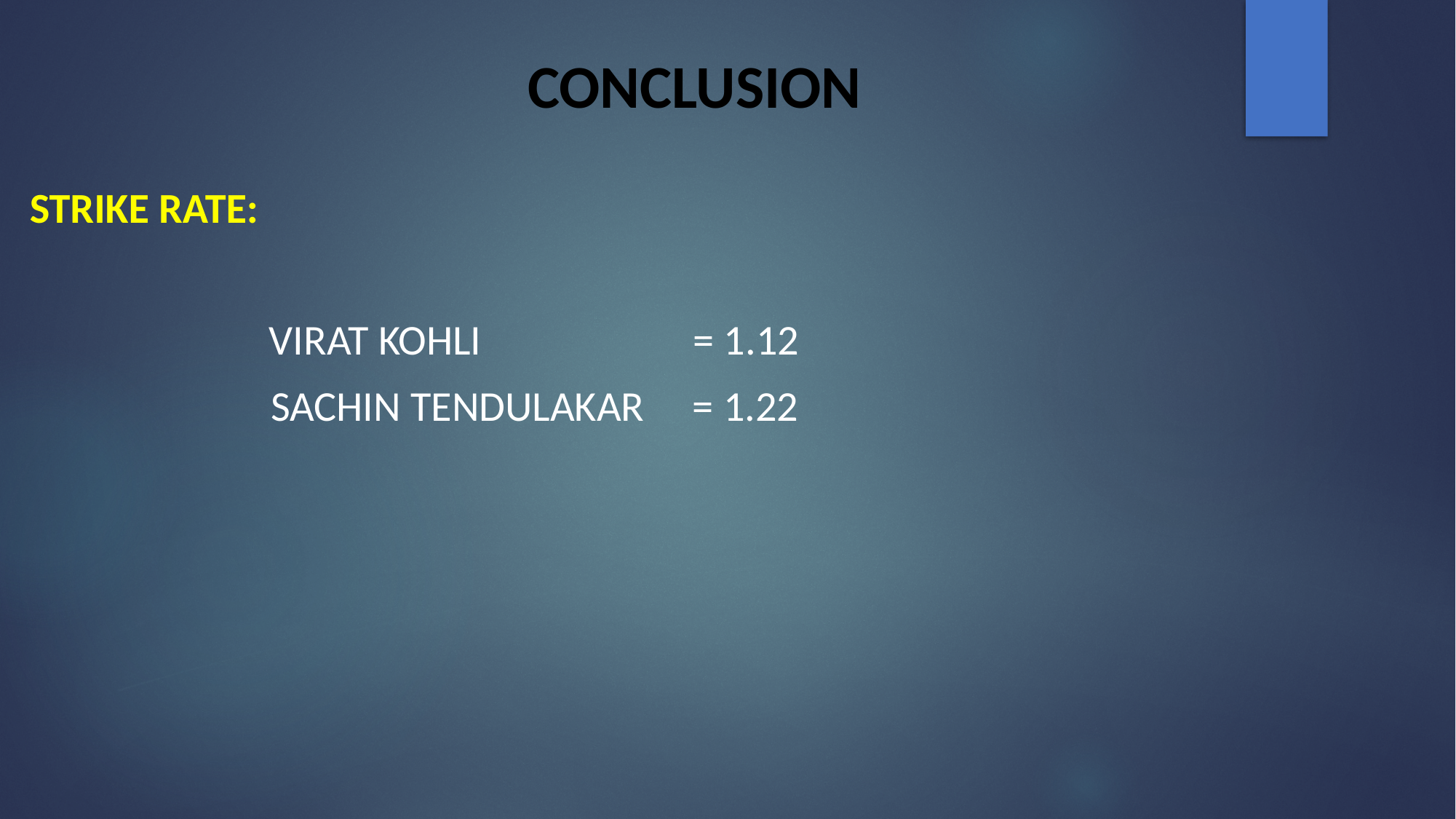

# CONCLUSION
Strike Rate:

                            Virat Kohli                      = 1.12
                         Sachin Tendulakar     = 1.22